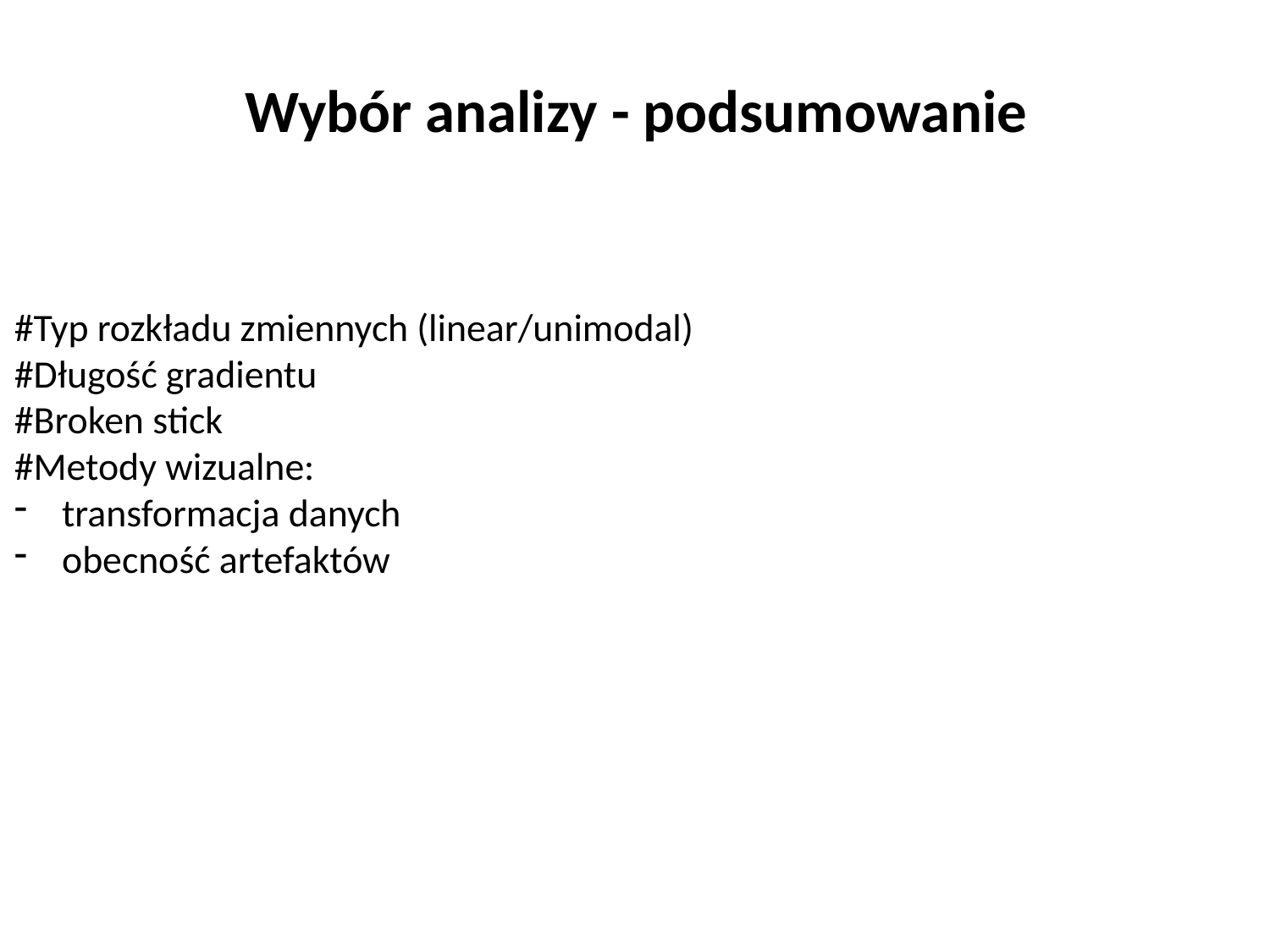

Wybór analizy - podsumowanie
#Typ rozkładu zmiennych (linear/unimodal)
#Długość gradientu
#Broken stick
#Metody wizualne:
transformacja danych
obecność artefaktów